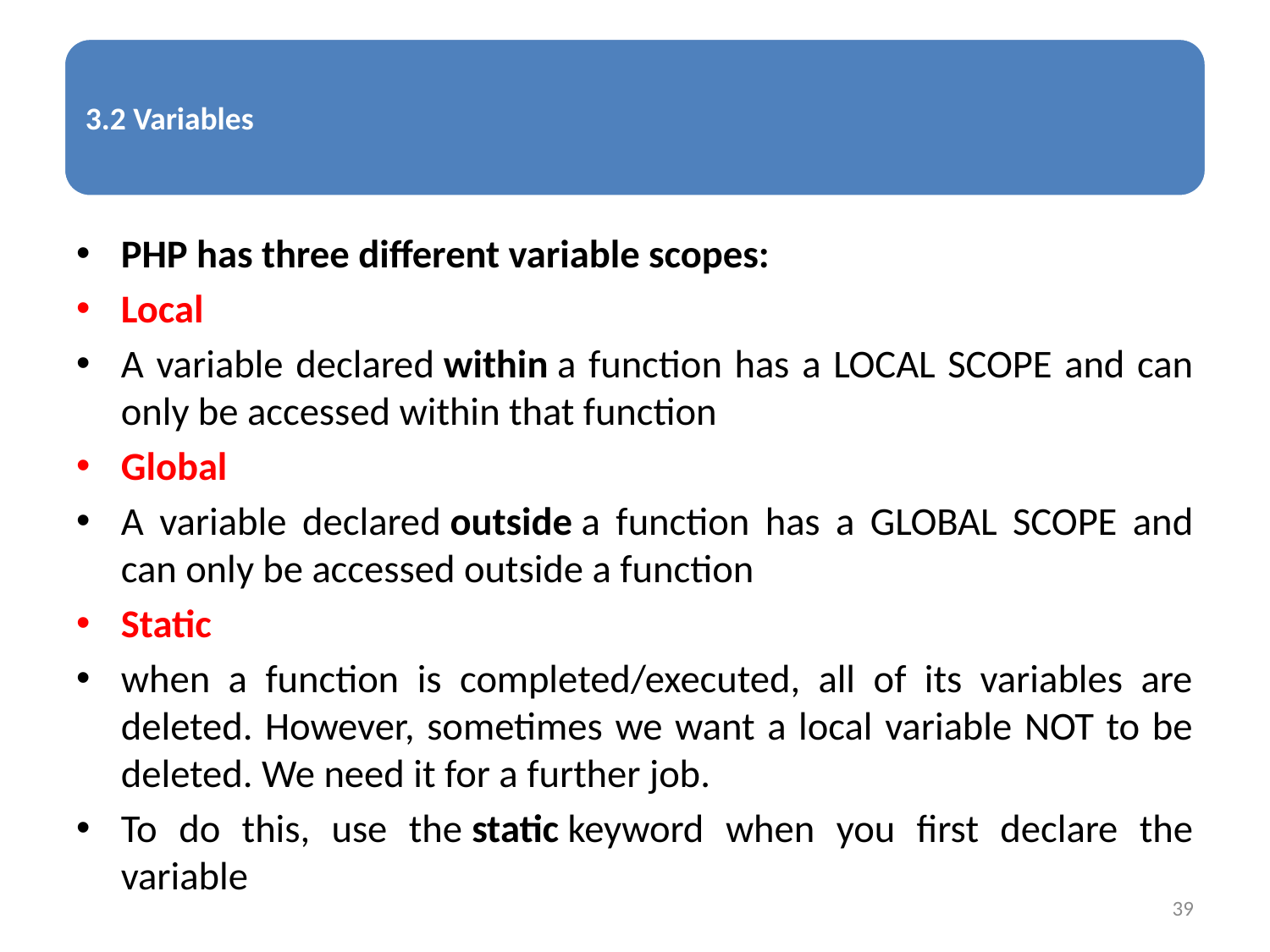

3.2 Variables
PHP has three different variable scopes:
Local
A variable declared within a function has a LOCAL SCOPE and can only be accessed within that function
Global
A variable declared outside a function has a GLOBAL SCOPE and can only be accessed outside a function
Static
when a function is completed/executed, all of its variables are deleted. However, sometimes we want a local variable NOT to be deleted. We need it for a further job.
To do this, use the static keyword when you first declare the variable

39